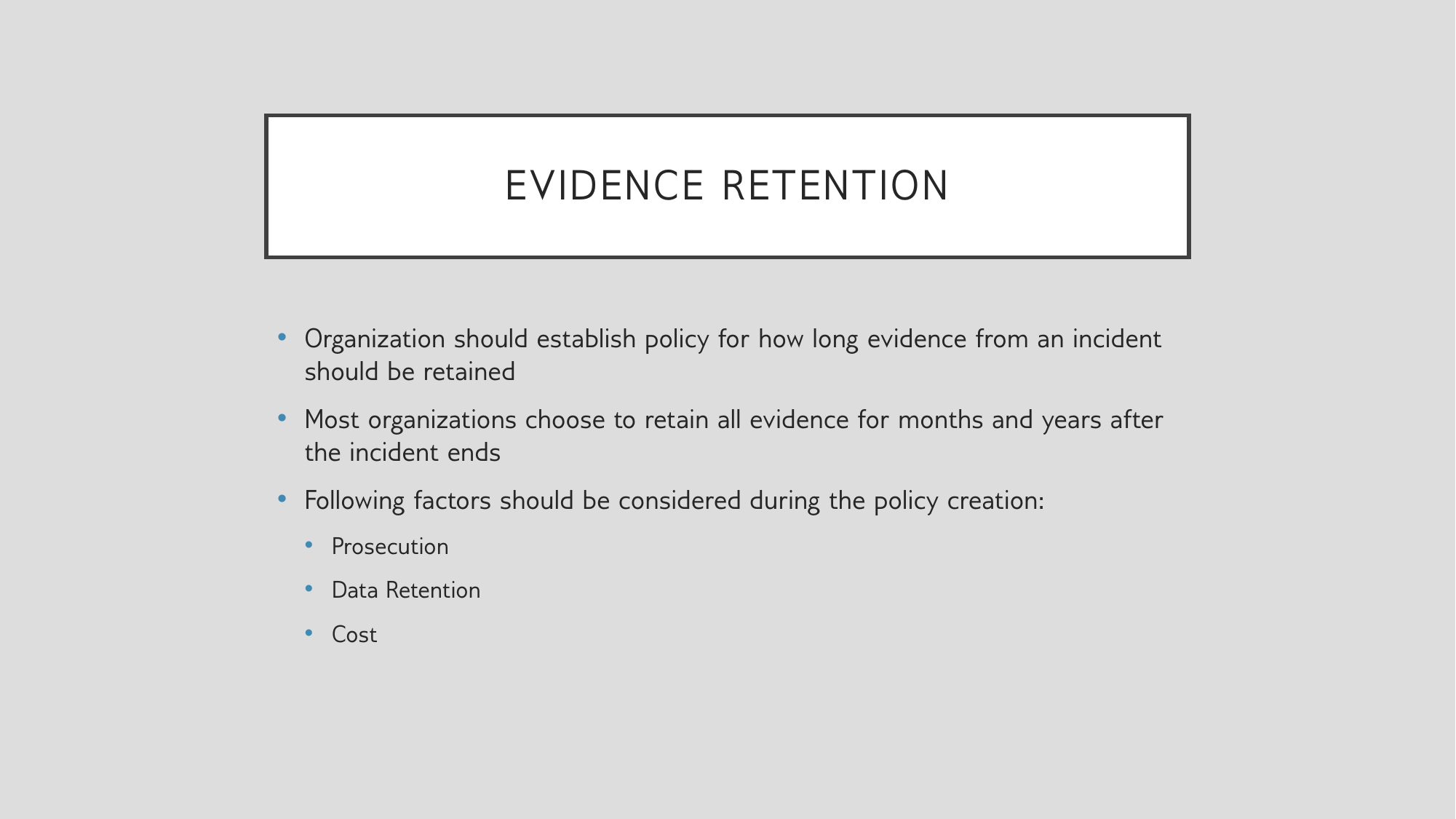

# Evidence Retention
Organization should establish policy for how long evidence from an incident should be retained
Most organizations choose to retain all evidence for months and years after the incident ends
Following factors should be considered during the policy creation:
Prosecution
Data Retention
Cost